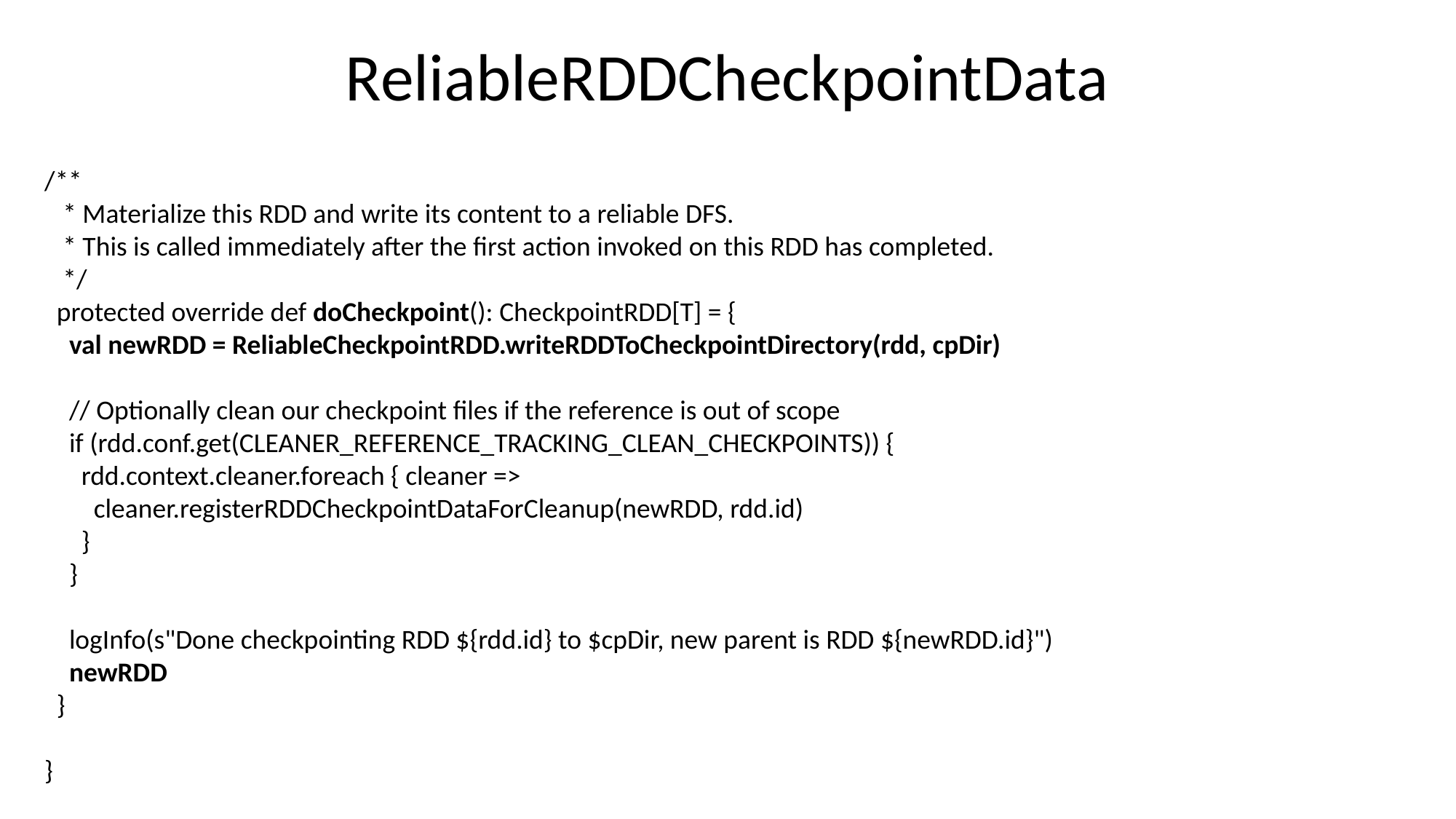

# ReliableRDDCheckpointData
/**
   * Materialize this RDD and write its content to a reliable DFS.
   * This is called immediately after the first action invoked on this RDD has completed.
   */
  protected override def doCheckpoint(): CheckpointRDD[T] = {
    val newRDD = ReliableCheckpointRDD.writeRDDToCheckpointDirectory(rdd, cpDir)

    // Optionally clean our checkpoint files if the reference is out of scope
    if (rdd.conf.get(CLEANER_REFERENCE_TRACKING_CLEAN_CHECKPOINTS)) {
      rdd.context.cleaner.foreach { cleaner =>
        cleaner.registerRDDCheckpointDataForCleanup(newRDD, rdd.id)
      }
    }

    logInfo(s"Done checkpointing RDD ${rdd.id} to $cpDir, new parent is RDD ${newRDD.id}")
    newRDD
  }

}